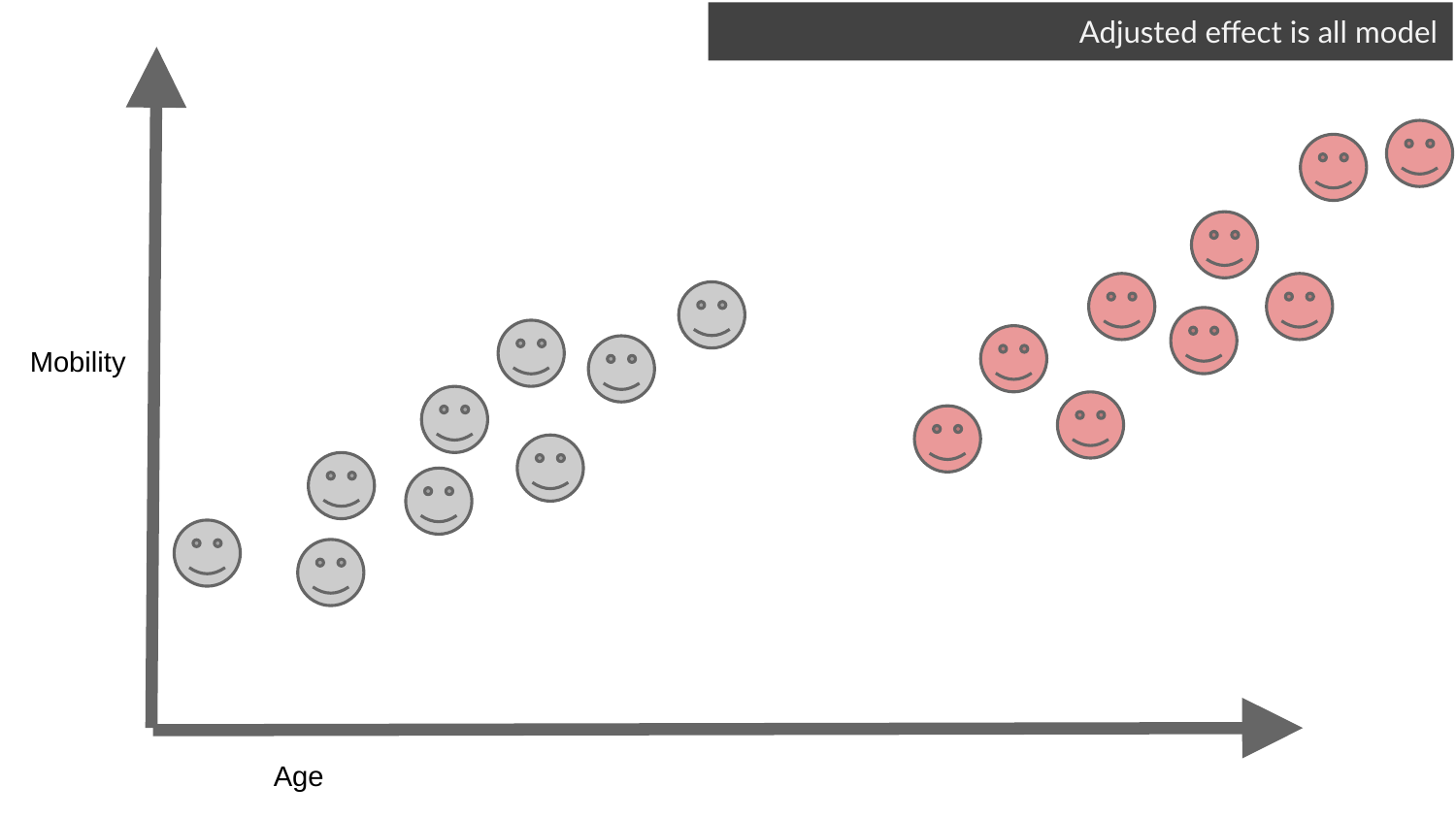

# Adjusted effect is all model

Mobility
Age